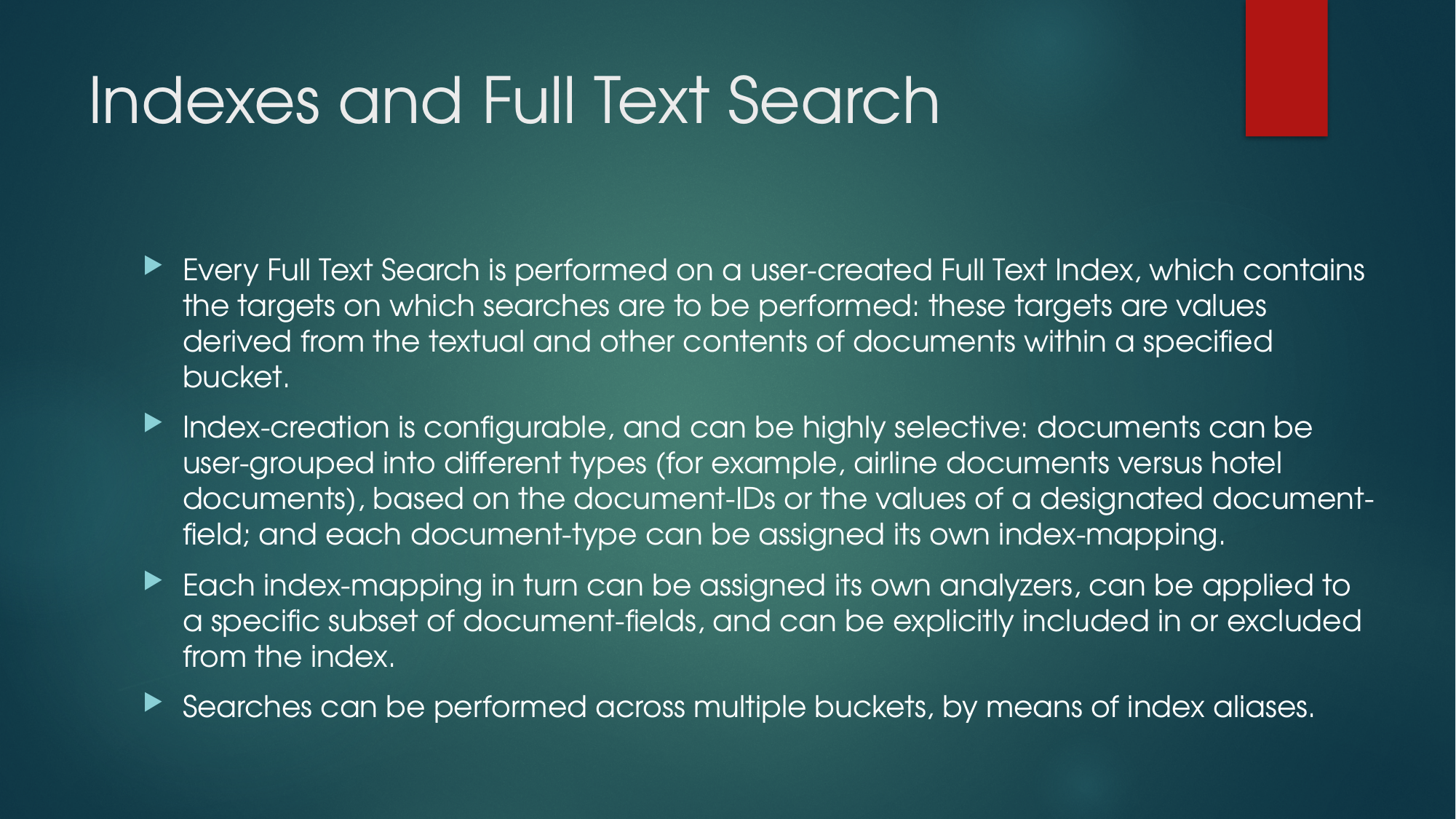

# Indexes and Full Text Search
Every Full Text Search is performed on a user-created Full Text Index, which contains the targets on which searches are to be performed: these targets are values derived from the textual and other contents of documents within a specified bucket.
Index-creation is configurable, and can be highly selective: documents can be user-grouped into different types (for example, airline documents versus hotel documents), based on the document-IDs or the values of a designated document-field; and each document-type can be assigned its own index-mapping.
Each index-mapping in turn can be assigned its own analyzers, can be applied to a specific subset of document-fields, and can be explicitly included in or excluded from the index.
Searches can be performed across multiple buckets, by means of index aliases.